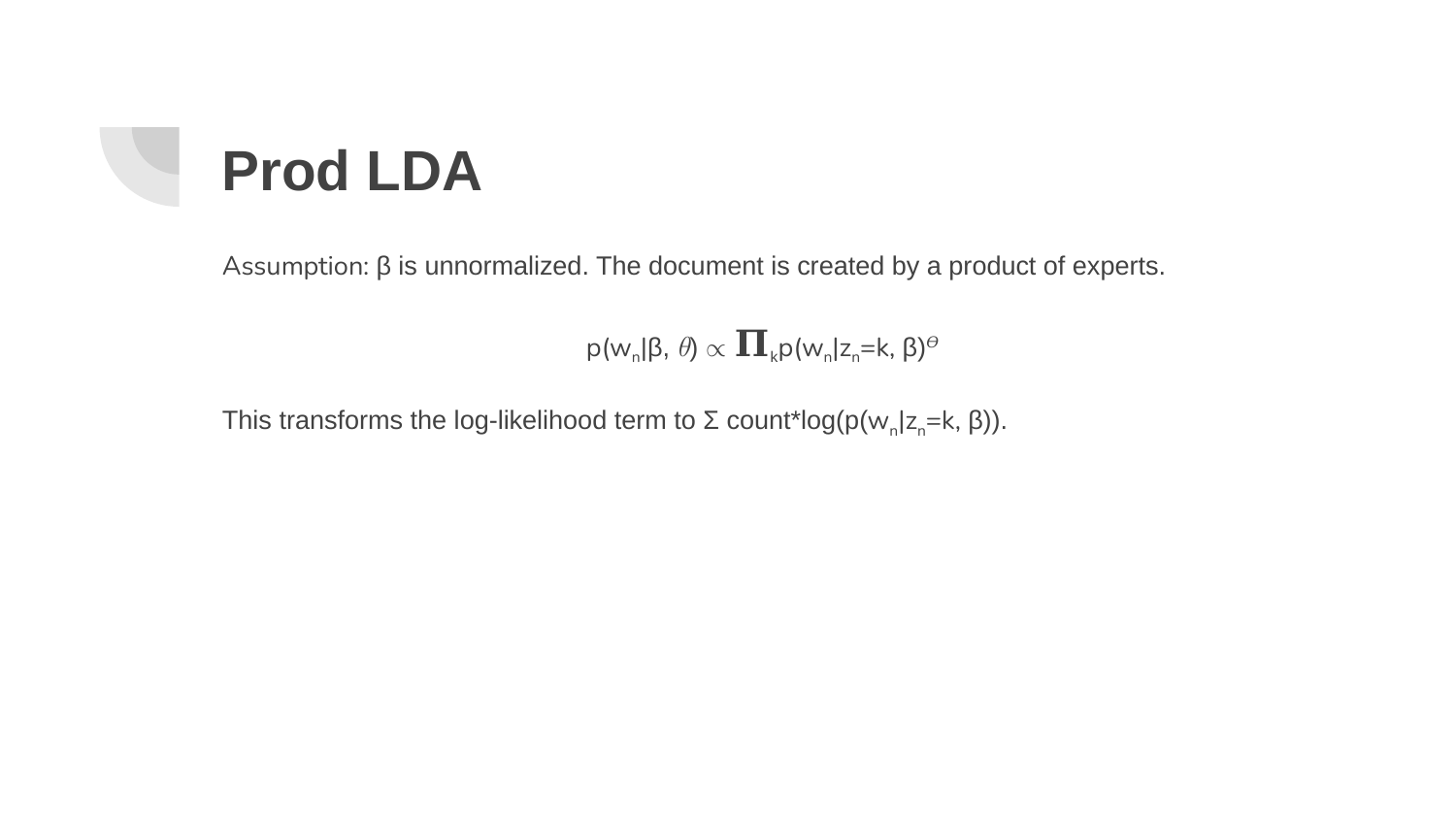

# Prod LDA
Assumption: β is unnormalized. The document is created by a product of experts.
p(wn|β, 𝜃) ∝ 𝚷kp(wn|zn=k, β)𝛳
This transforms the log-likelihood term to Σ count*log(p(wn|zn=k, β)).